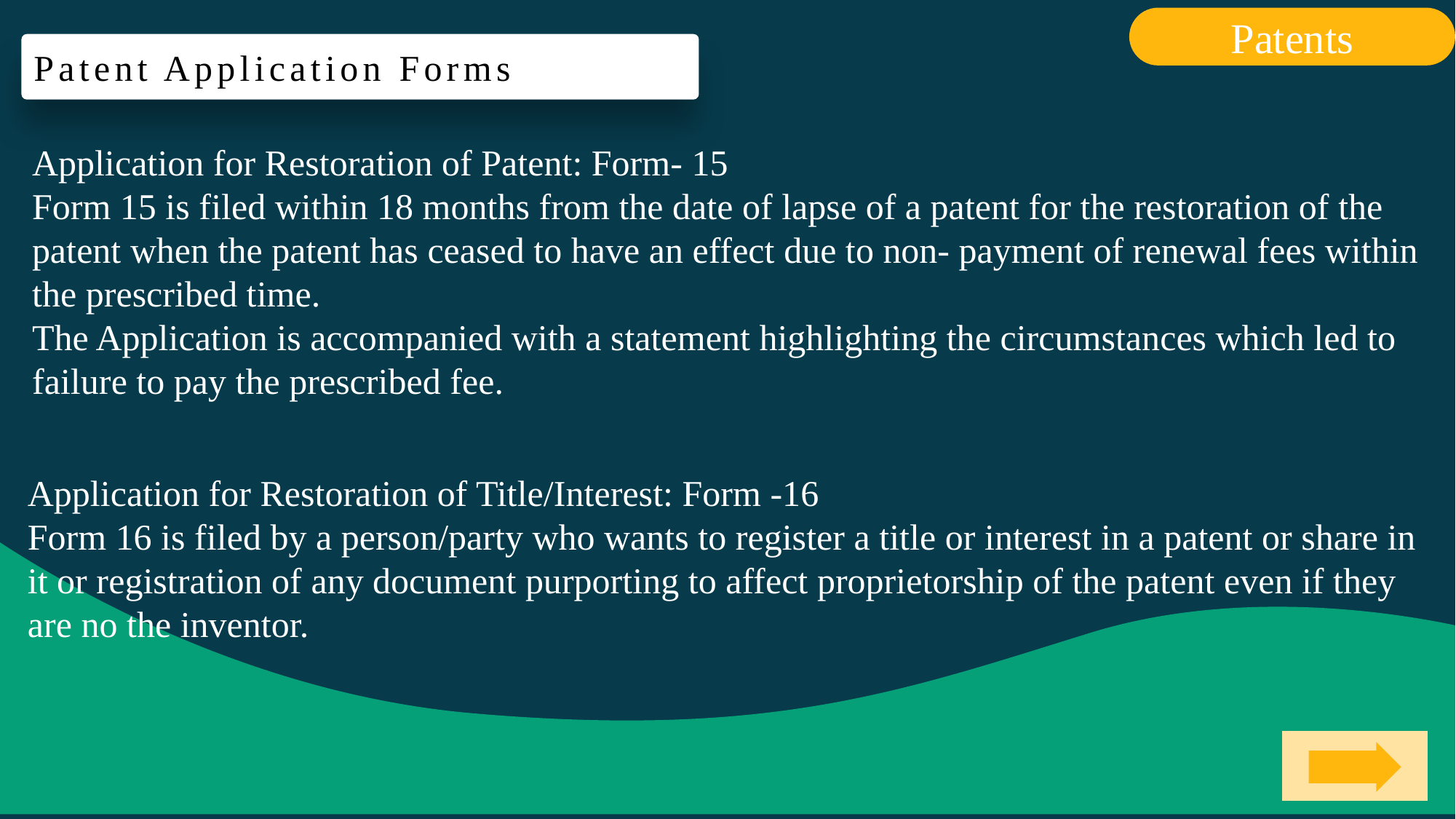

Patents
Patent Application Forms
Application for Restoration of Patent: Form- 15
Form 15 is filed within 18 months from the date of lapse of a patent for the restoration of the patent when the patent has ceased to have an effect due to non- payment of renewal fees within the prescribed time.
The Application is accompanied with a statement highlighting the circumstances which led to failure to pay the prescribed fee.
Application for Restoration of Title/Interest: Form -16
Form 16 is filed by a person/party who wants to register a title or interest in a patent or share in it or registration of any document purporting to affect proprietorship of the patent even if they are no the inventor.